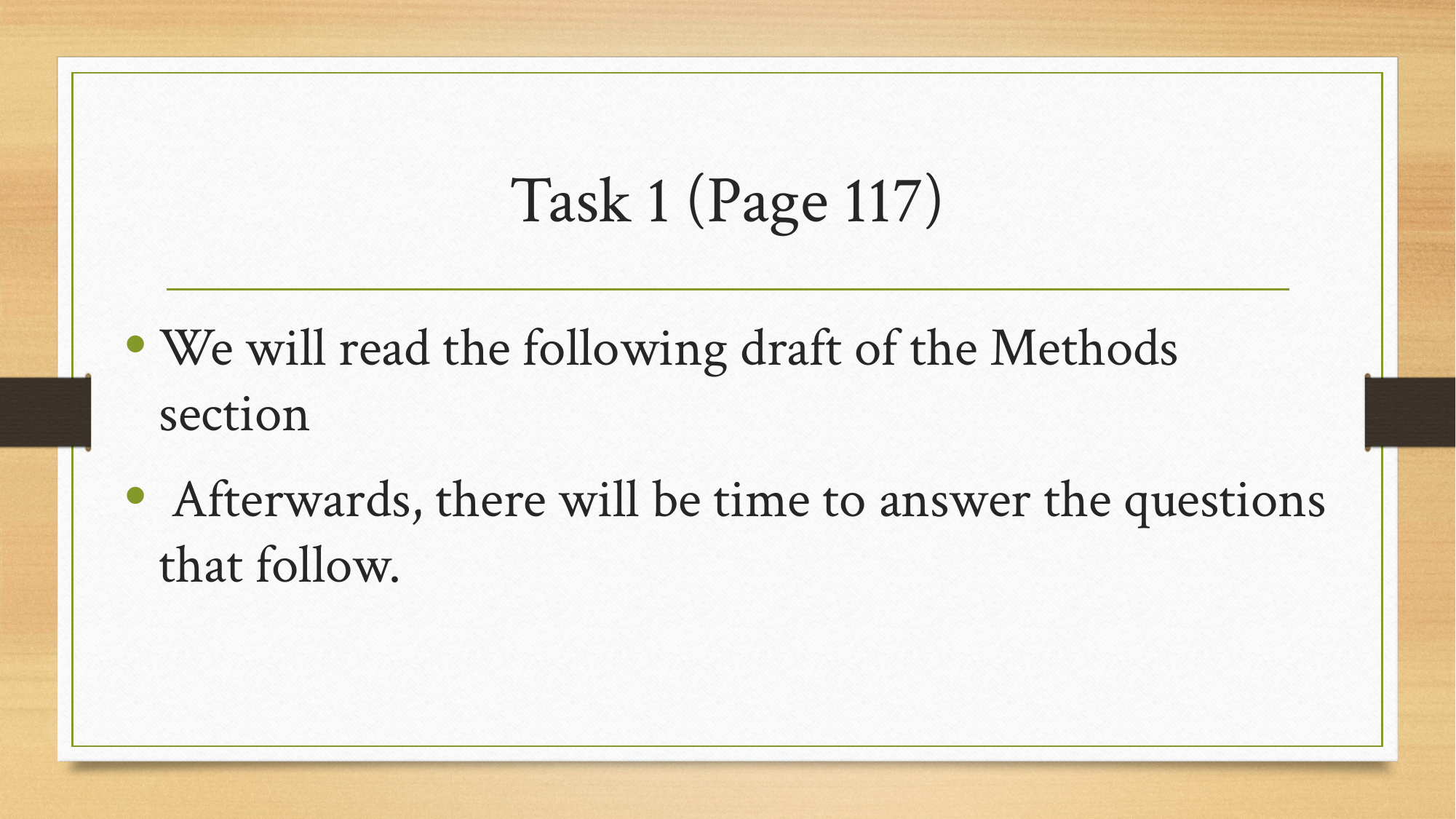

# Task 1 (Page 117)
We will read the following draft of the Methods section
 Afterwards, there will be time to answer the questions that follow.